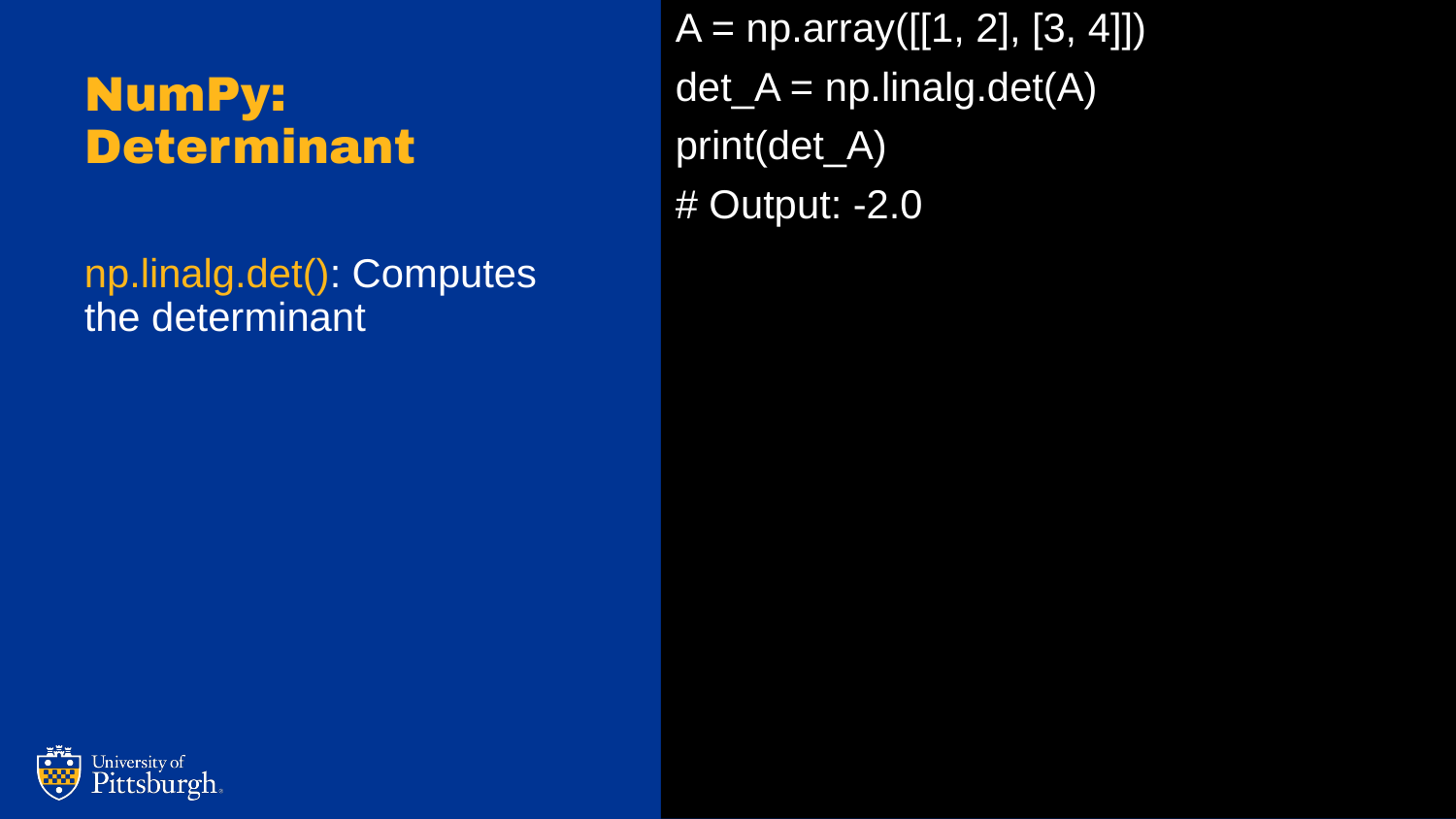

A = np.array([[1, 2], [3, 4]])
det_A = np.linalg.det(A)
print(det_A)
# Output: -2.0

# NumPy: Determinant
np.linalg.det(): Computes the determinant